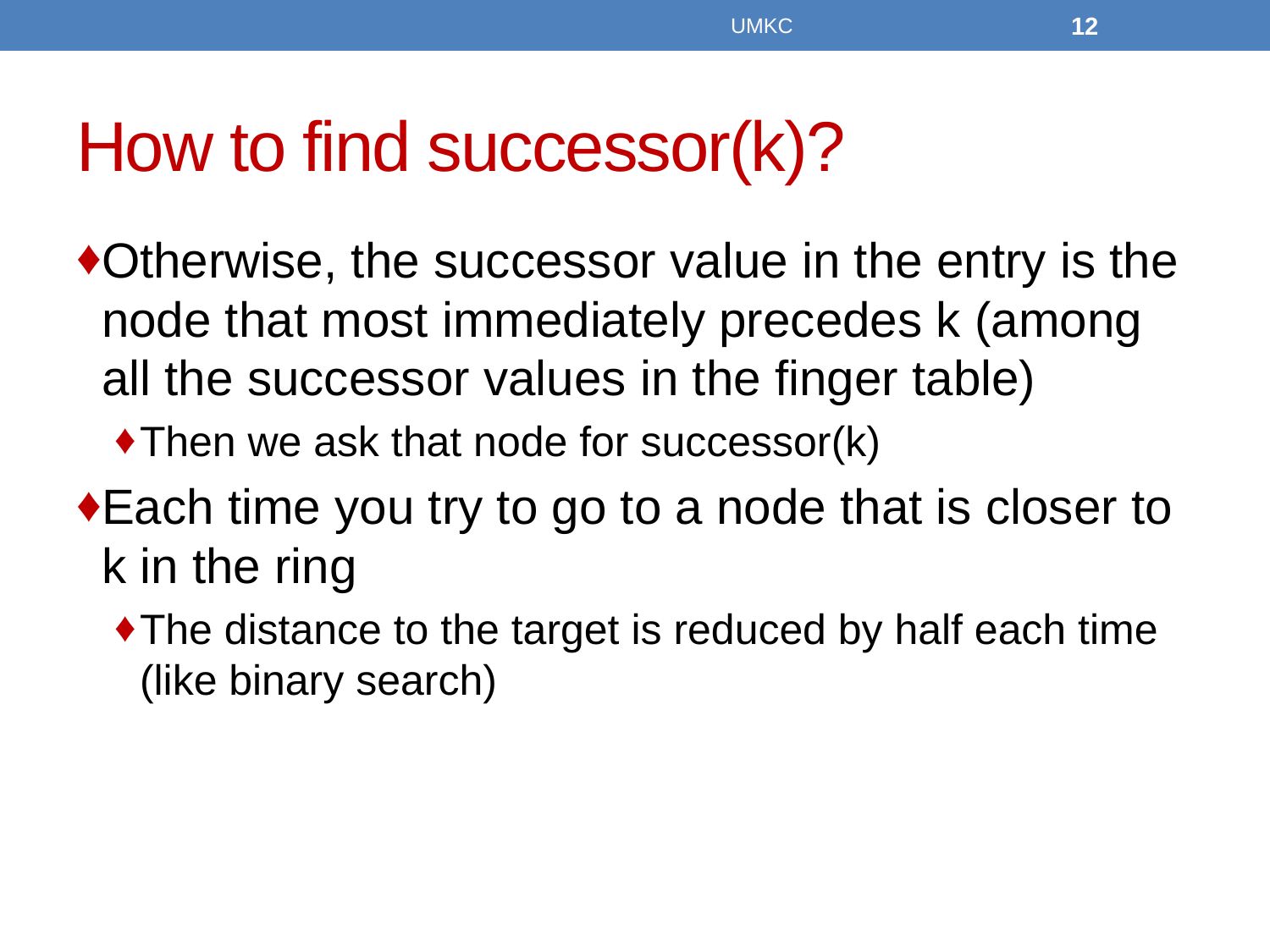

UMKC
12
# How to find successor(k)?
Otherwise, the successor value in the entry is the node that most immediately precedes k (among all the successor values in the finger table)
Then we ask that node for successor(k)
Each time you try to go to a node that is closer to k in the ring
The distance to the target is reduced by half each time (like binary search)